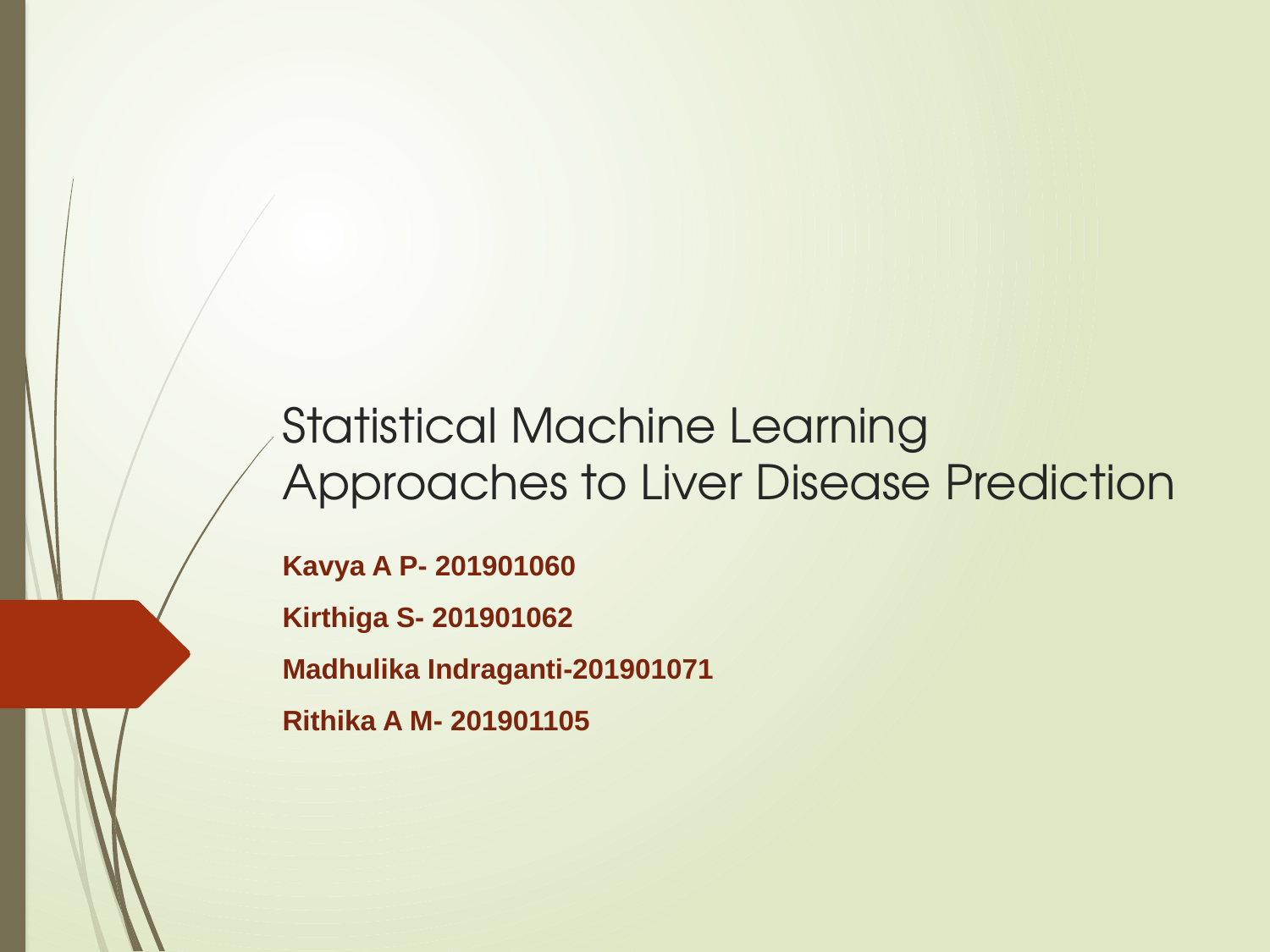

# Statistical Machine Learning Approaches to Liver Disease Prediction
Kavya A P- 201901060
Kirthiga S- 201901062
Madhulika Indraganti-201901071
Rithika A M- 201901105